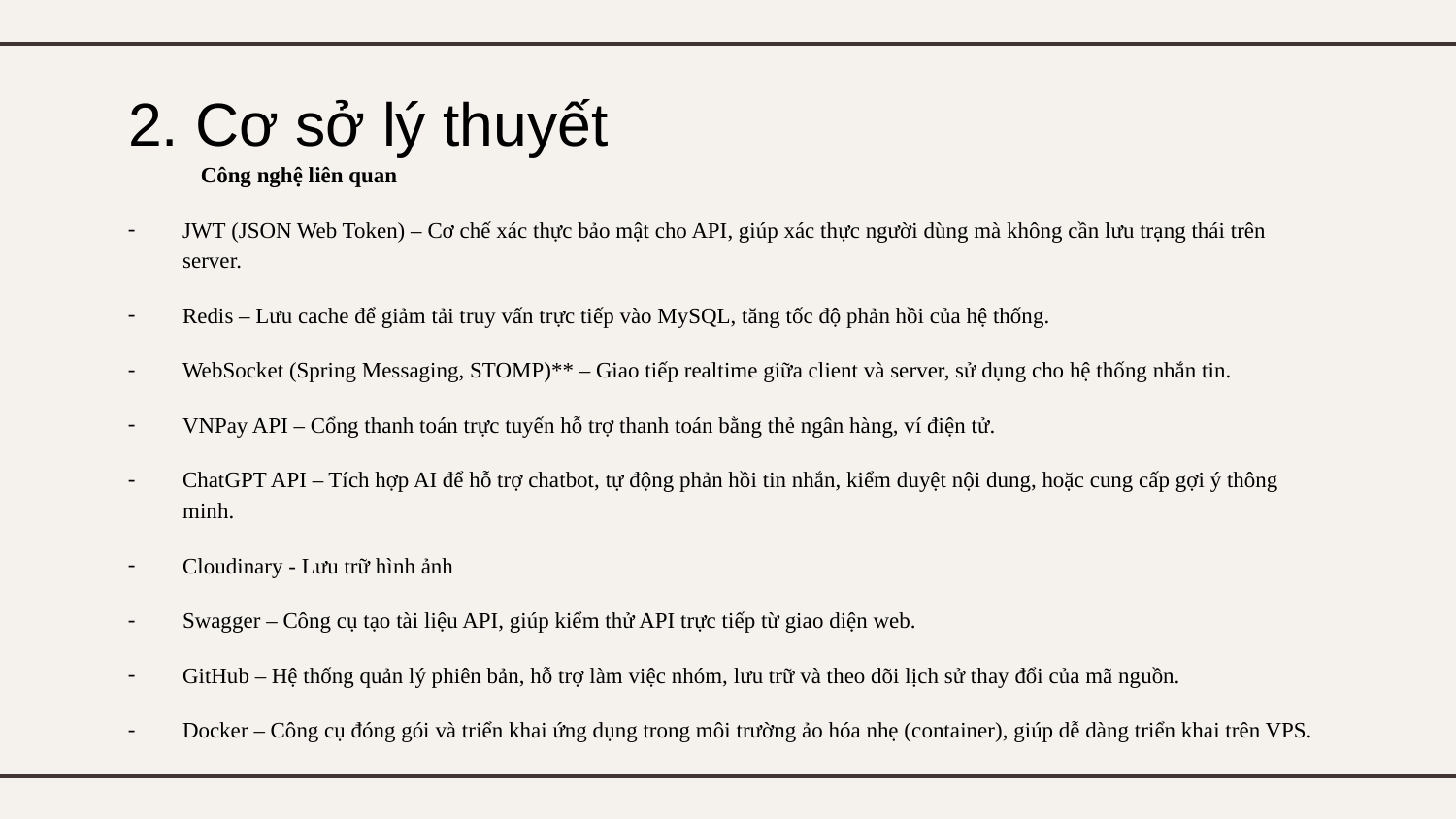

# 2. Cơ sở lý thuyết
Công nghệ liên quan
JWT (JSON Web Token) – Cơ chế xác thực bảo mật cho API, giúp xác thực người dùng mà không cần lưu trạng thái trên server.
Redis – Lưu cache để giảm tải truy vấn trực tiếp vào MySQL, tăng tốc độ phản hồi của hệ thống.
WebSocket (Spring Messaging, STOMP)** – Giao tiếp realtime giữa client và server, sử dụng cho hệ thống nhắn tin.
VNPay API – Cổng thanh toán trực tuyến hỗ trợ thanh toán bằng thẻ ngân hàng, ví điện tử.
ChatGPT API – Tích hợp AI để hỗ trợ chatbot, tự động phản hồi tin nhắn, kiểm duyệt nội dung, hoặc cung cấp gợi ý thông minh.
Cloudinary - Lưu trữ hình ảnh
Swagger – Công cụ tạo tài liệu API, giúp kiểm thử API trực tiếp từ giao diện web.
GitHub – Hệ thống quản lý phiên bản, hỗ trợ làm việc nhóm, lưu trữ và theo dõi lịch sử thay đổi của mã nguồn.
Docker – Công cụ đóng gói và triển khai ứng dụng trong môi trường ảo hóa nhẹ (container), giúp dễ dàng triển khai trên VPS.